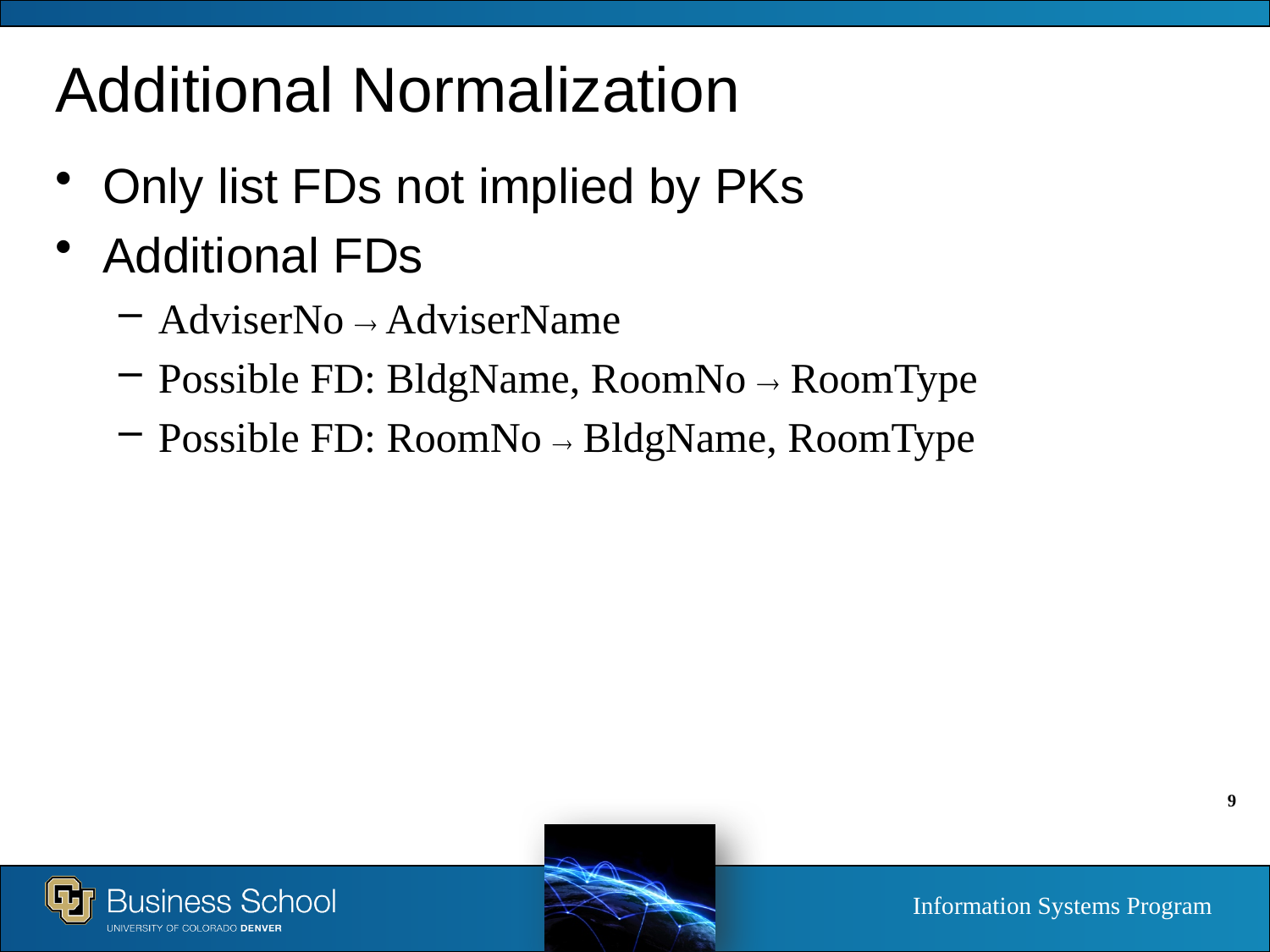

# Additional Normalization
Only list FDs not implied by PKs
Additional FDs
AdviserNo → AdviserName
Possible FD: BldgName, RoomNo → RoomType
Possible FD: RoomNo → BldgName, RoomType